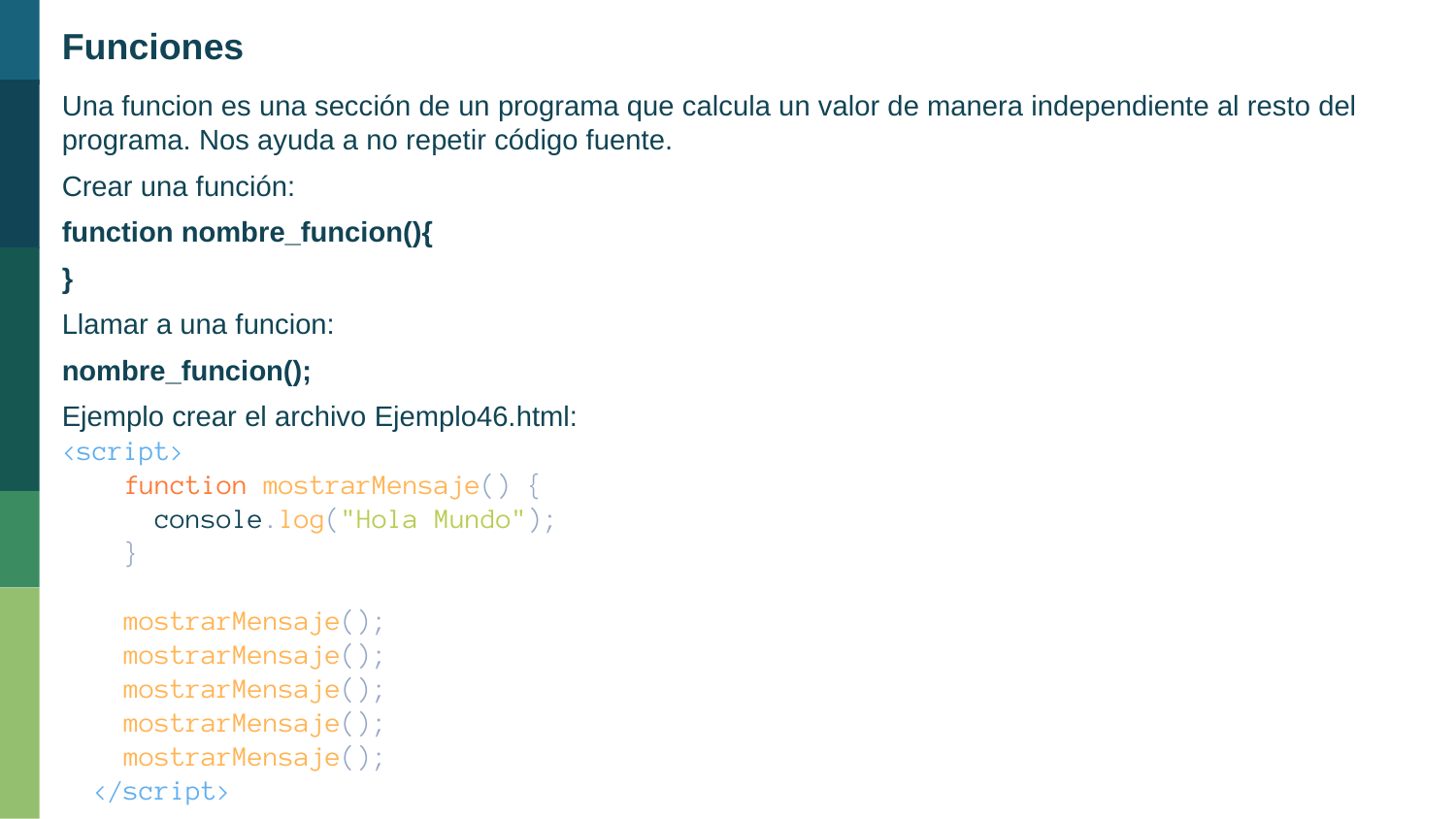

Funciones
Una funcion es una sección de un programa que calcula un valor de manera independiente al resto del programa. Nos ayuda a no repetir código fuente.
Crear una función:
function nombre_funcion(){
}
Llamar a una funcion:
nombre_funcion();
Ejemplo crear el archivo Ejemplo46.html:
<script>
    function mostrarMensaje() {
      console.log("Hola Mundo");
    }
    mostrarMensaje();
    mostrarMensaje();
    mostrarMensaje();
    mostrarMensaje();
    mostrarMensaje();
  </script>